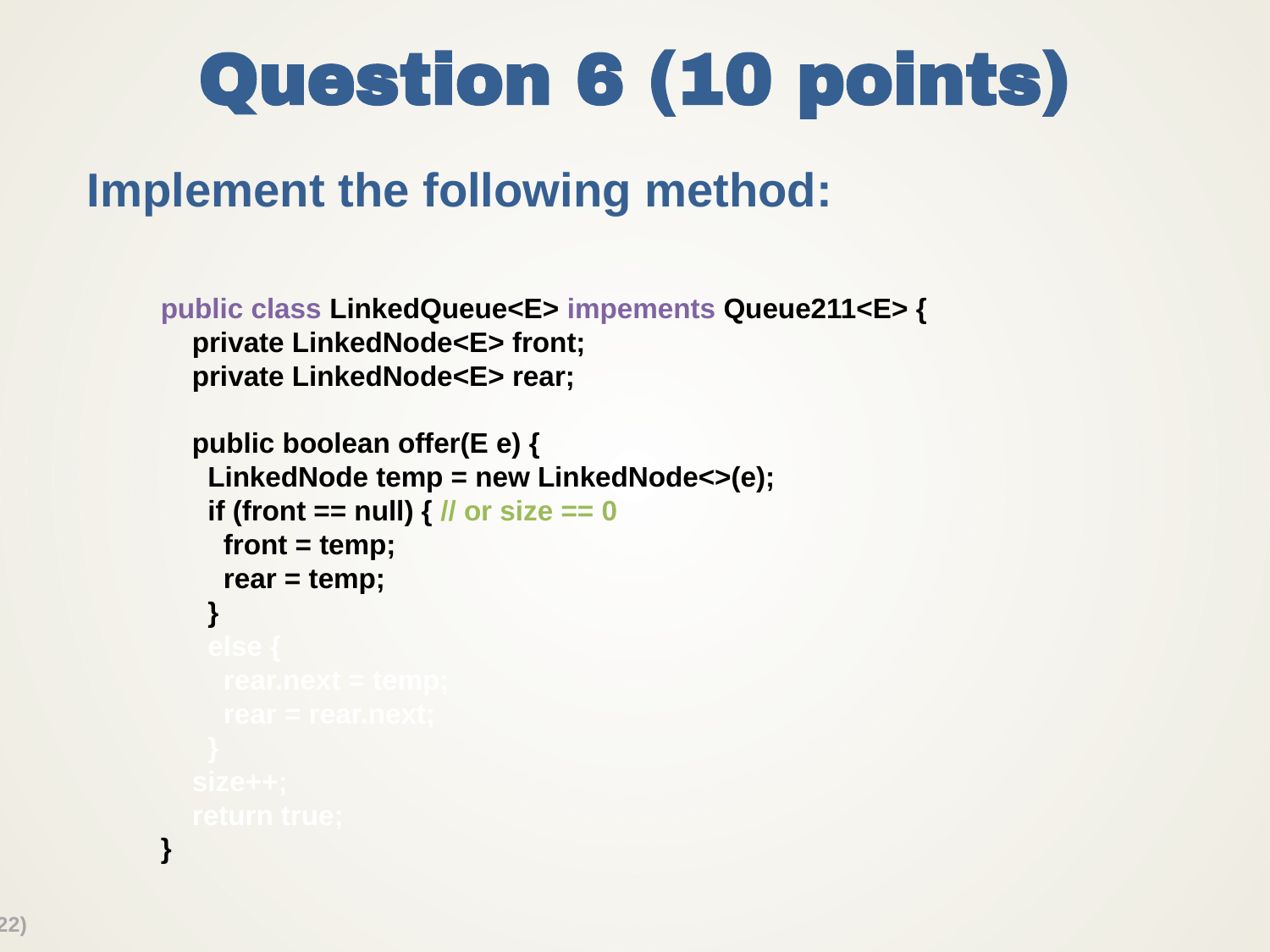

# Question 6 (10 points)
Implement the following method:
public class LinkedQueue<E> impements Queue211<E> {
    private LinkedNode<E> front;
    private LinkedNode<E> rear;

    public boolean offer(E e) {
      LinkedNode temp = new LinkedNode<>(e);
      if (front == null) { // or size == 0
        front = temp;
        rear = temp;
      }
      else {
        rear.next = temp;
        rear = rear.next;
      }
    size++;
    return true;
}